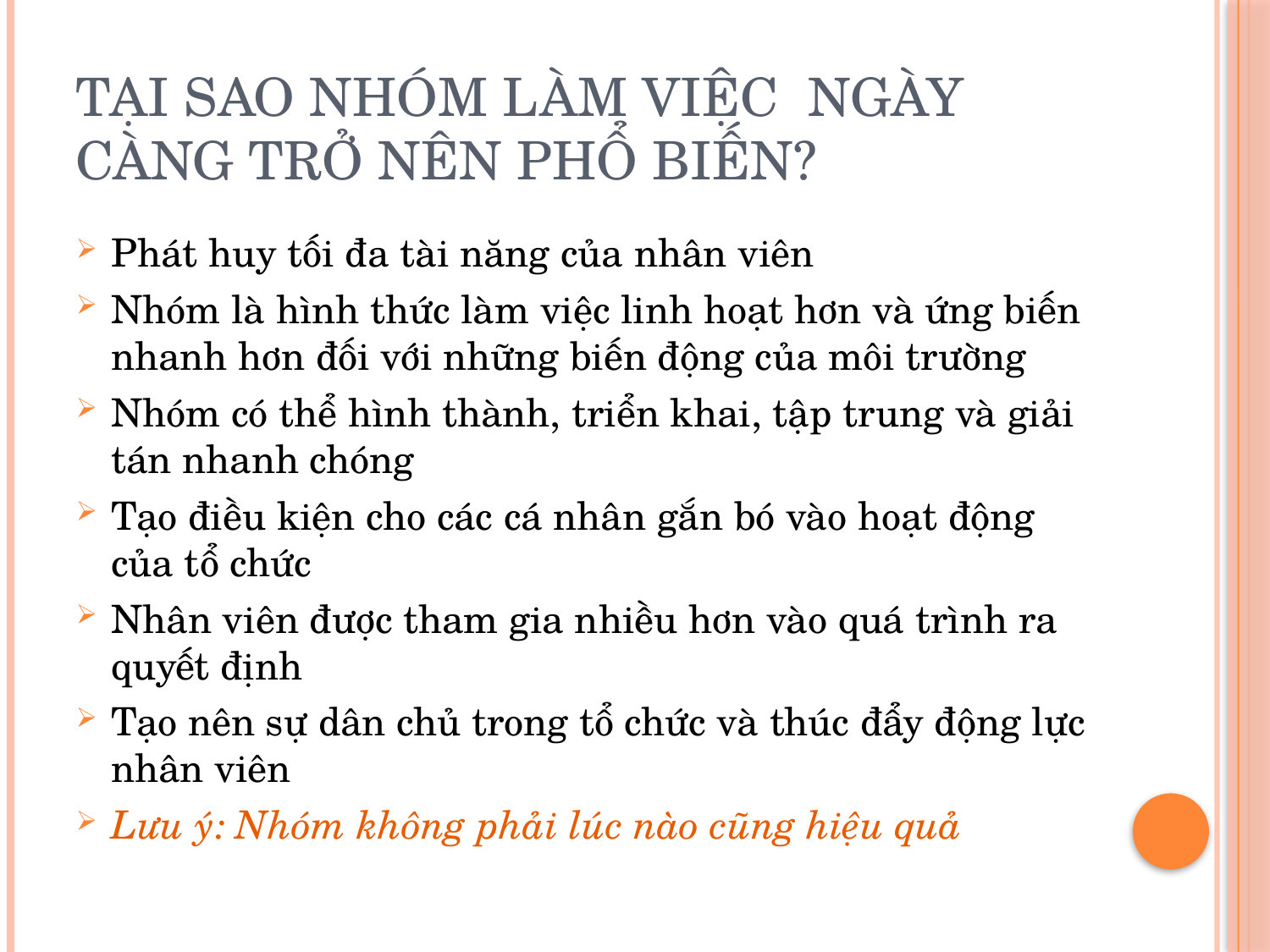

# Tại sao nhóm làm việc  ngày càng trở nên phổ biến?
Phát huy tối đa tài năng của nhân viên
Nhóm là hình thức làm việc linh hoạt hơn và ứng biến nhanh hơn đối với những biến động của môi trường
Nhóm có thể hình thành, triển khai, tập trung và giải tán nhanh chóng
Tạo điều kiện cho các cá nhân gắn bó vào hoạt động của tổ chức
Nhân viên được tham gia nhiều hơn vào quá trình ra quyết định
Tạo nên sự dân chủ trong tổ chức và thúc đẩy động lực nhân viên
Lưu ý: Nhóm không phải lúc nào cũng hiệu quả